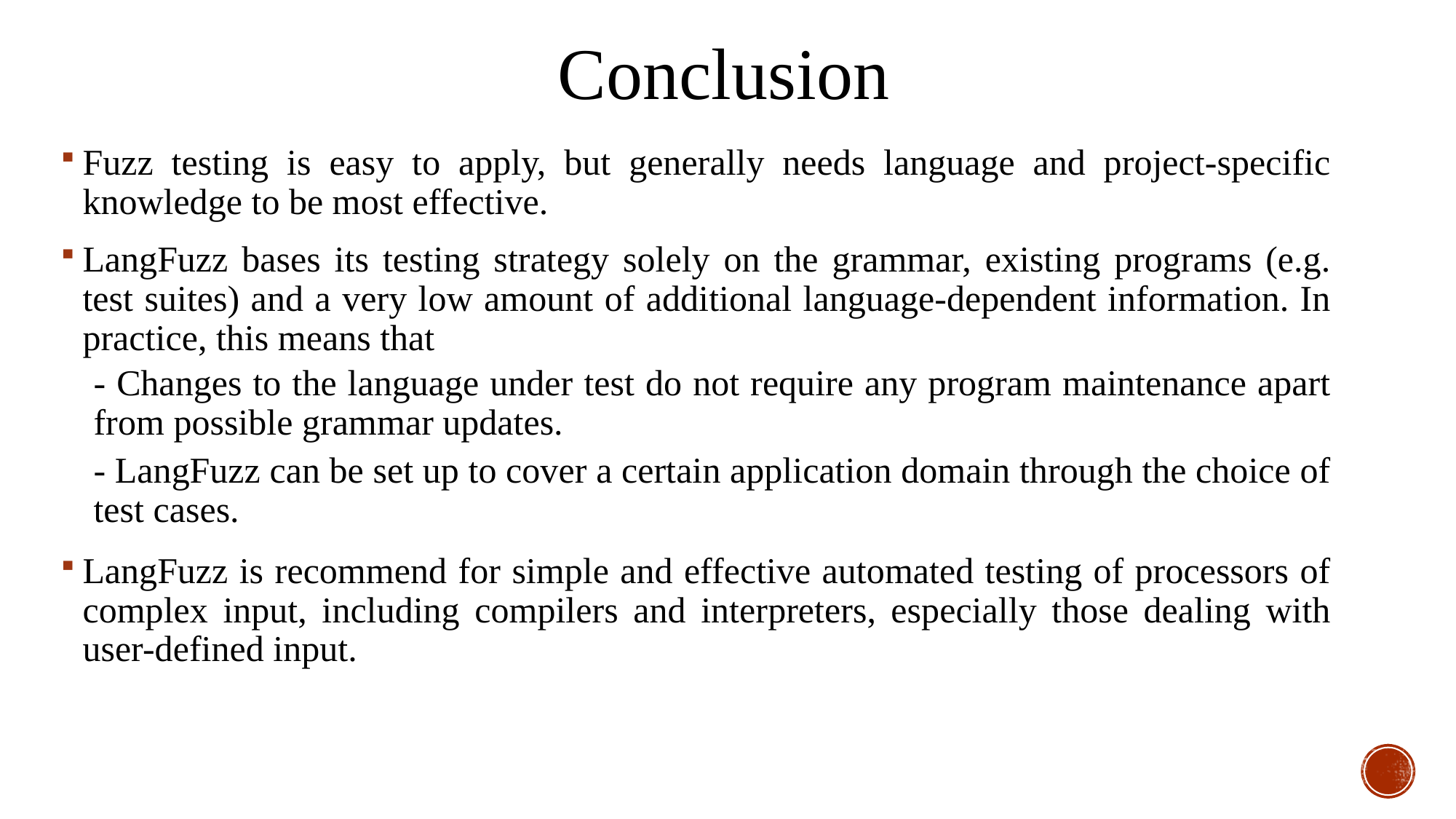

Conclusion
Fuzz testing is easy to apply, but generally needs language and project-specific knowledge to be most effective.
LangFuzz bases its testing strategy solely on the grammar, existing programs (e.g. test suites) and a very low amount of additional language-dependent information. In practice, this means that
- Changes to the language under test do not require any program maintenance apart from possible grammar updates.
- LangFuzz can be set up to cover a certain application domain through the choice of test cases.
LangFuzz is recommend for simple and effective automated testing of processors of complex input, including compilers and interpreters, especially those dealing with user-defined input.